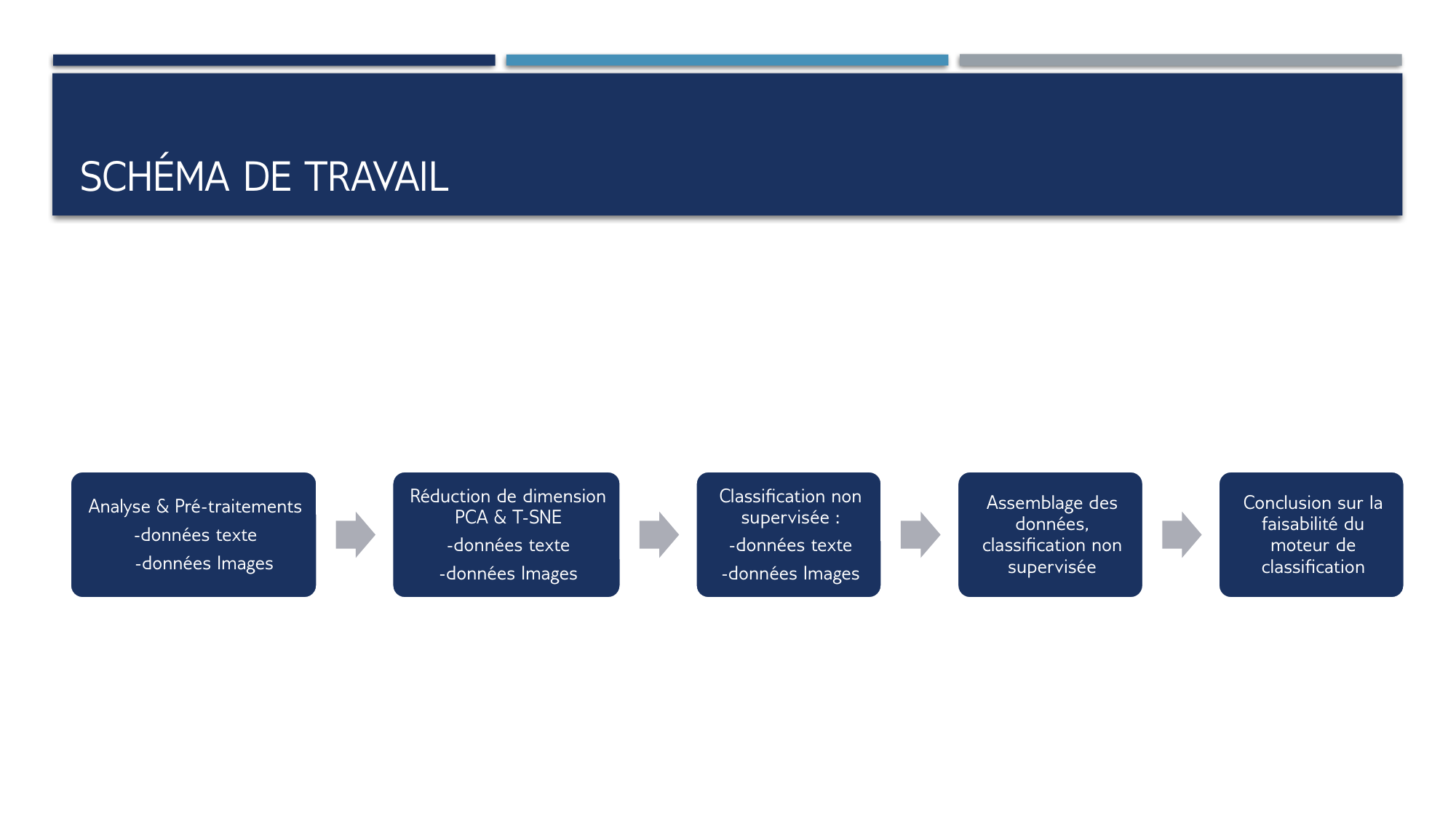

# Schéma de travail
Analyse & Pré-traitements
-données texte
   -données Images

Réduction de dimension PCA & T-SNE
-données texte
-données Images

Classification non supervisée :
-données texte
-données Images

Assemblage des données, classification non supervisée

Conclusion sur la faisabilité du moteur de classification